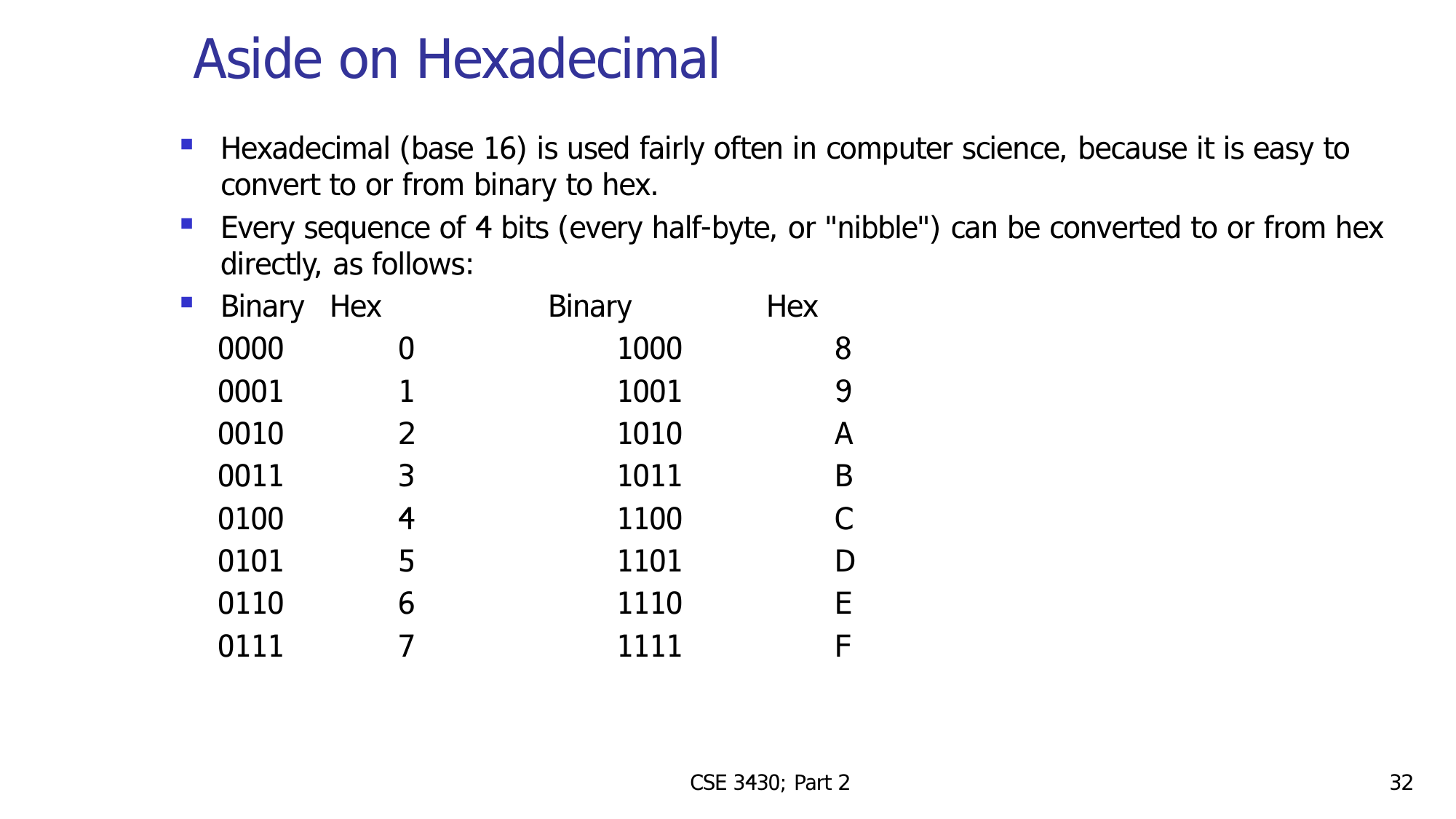

# Aside on Hexadecimal
Hexadecimal (base 16) is used fairly often in computer science, because it is easy to convert to or from binary to hex.
Every sequence of 4 bits (every half-byte, or "nibble") can be converted to or from hex directly, as follows:
Binary	Hex		Binary		Hex
    0000		0		1000		8
    0001		1		1001		9
    0010		2		1010		A
    0011		3		1011		B
    0100		4		1100		C
    0101		5		1101		D
    0110		6		1110		E
    0111		7		1111		F

CSE 3430; Part 2
32